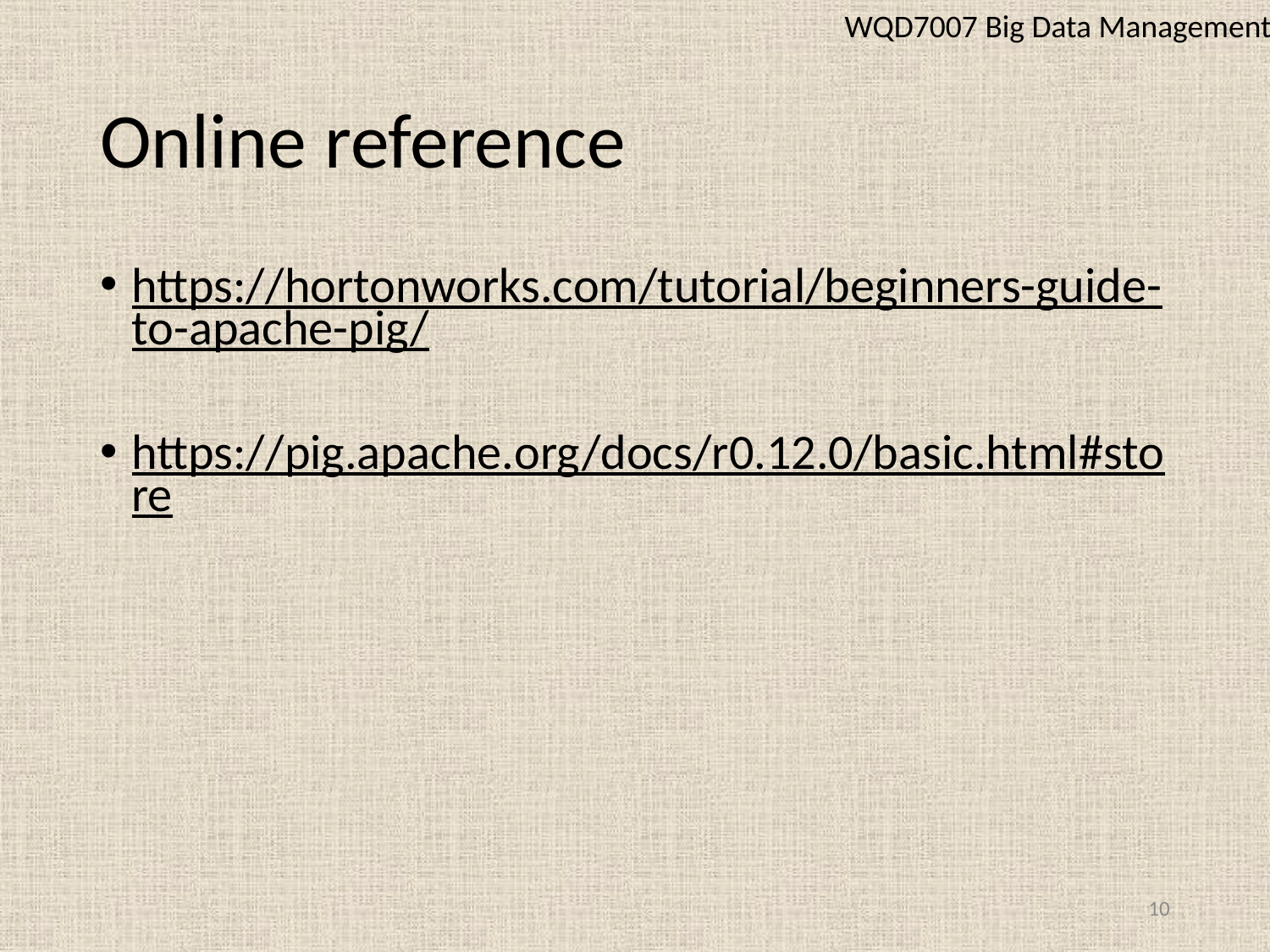

WQD7007 Big Data Management
# Online reference
https://hortonworks.com/tutorial/beginners-guide-to-apache-pig/
https://pig.apache.org/docs/r0.12.0/basic.html#store
10